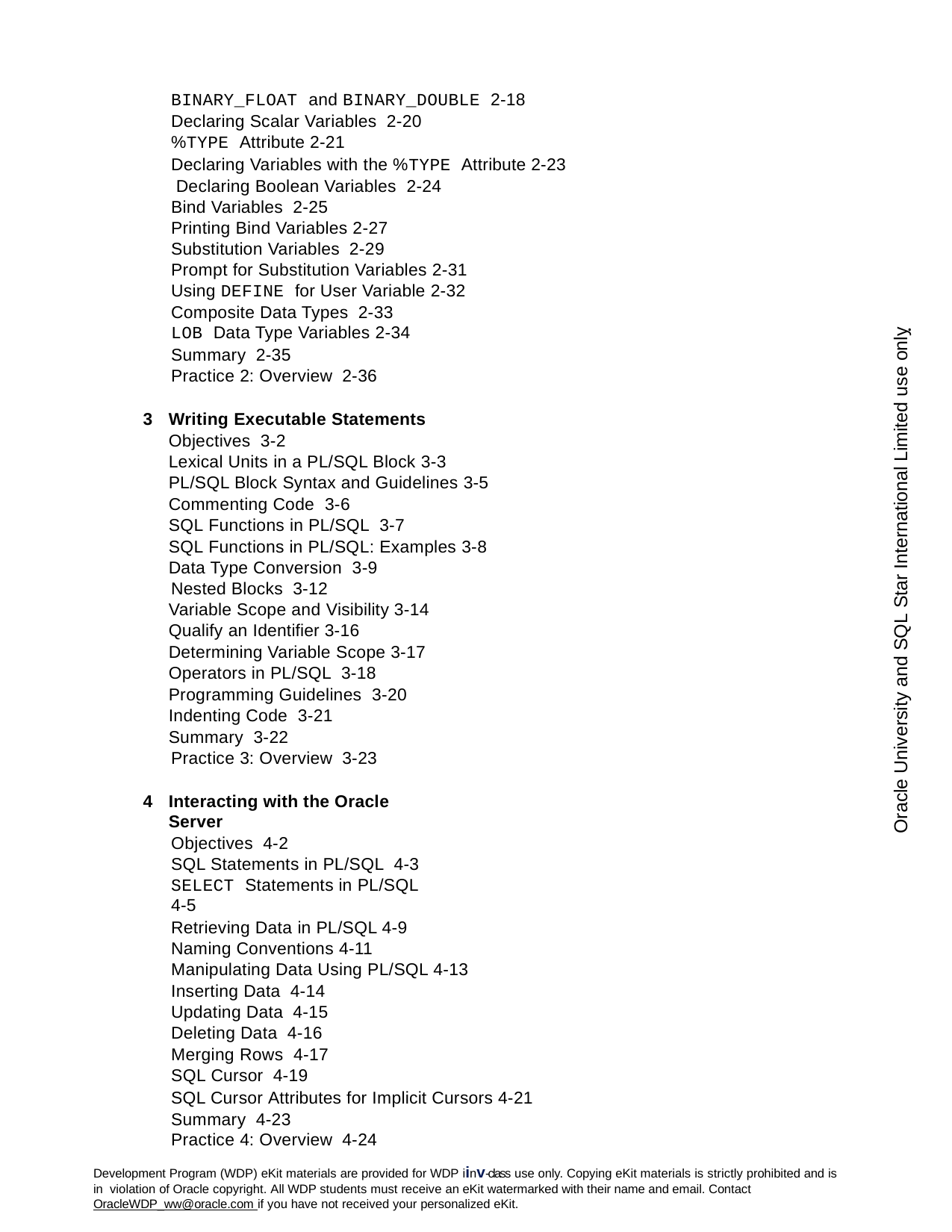

BINARY_FLOAT and BINARY_DOUBLE 2-18
Declaring Scalar Variables 2-20
%TYPE Attribute 2-21
Declaring Variables with the %TYPE Attribute 2-23  Declaring Boolean Variables 2-24
Bind Variables 2-25
Printing Bind Variables 2-27  Substitution Variables 2-29
Prompt for Substitution Variables 2-31  Using DEFINE for User Variable 2-32  Composite Data Types 2-33
LOB Data Type Variables 2-34
Summary 2-35
Practice 2: Overview 2-36

Writing Executable Statements
Objectives 3-2
Lexical Units in a PL/SQL Block 3-3  PL/SQL Block Syntax and Guidelines 3-5  Commenting Code 3-6
SQL Functions in PL/SQL 3-7
SQL Functions in PL/SQL: Examples 3-8  Data Type Conversion 3-9
Nested Blocks 3-12
Variable Scope and Visibility 3-14  Qualify an Identifier 3-16  Determining Variable Scope 3-17  Operators in PL/SQL 3-18
Programming Guidelines 3-20
Indenting Code 3-21
Summary 3-22
Practice 3: Overview 3-23

Interacting with the Oracle Server
Objectives 4-2
SQL Statements in PL/SQL 4-3
SELECT Statements in PL/SQL 4-5
Retrieving Data in PL/SQL 4-9  Naming Conventions 4-11  Manipulating Data Using PL/SQL 4-13  Inserting Data 4-14
Updating Data 4-15
Deleting Data 4-16
Merging Rows 4-17
SQL Cursor 4-19
SQL Cursor Attributes for Implicit Cursors 4-21  Summary 4-23
Practice 4: Overview 4-24
Oracle University and SQL Star International Limited use onlyฺ
Development Program (WDP) eKit materials are provided for WDP iinv-class use only. Copying eKit materials is strictly prohibited and is in  violation of Oracle copyright. All WDP students must receive an eKit watermarked with their name and email. Contact  OracleWDP_ww@oracle.com if you have not received your personalized eKit.